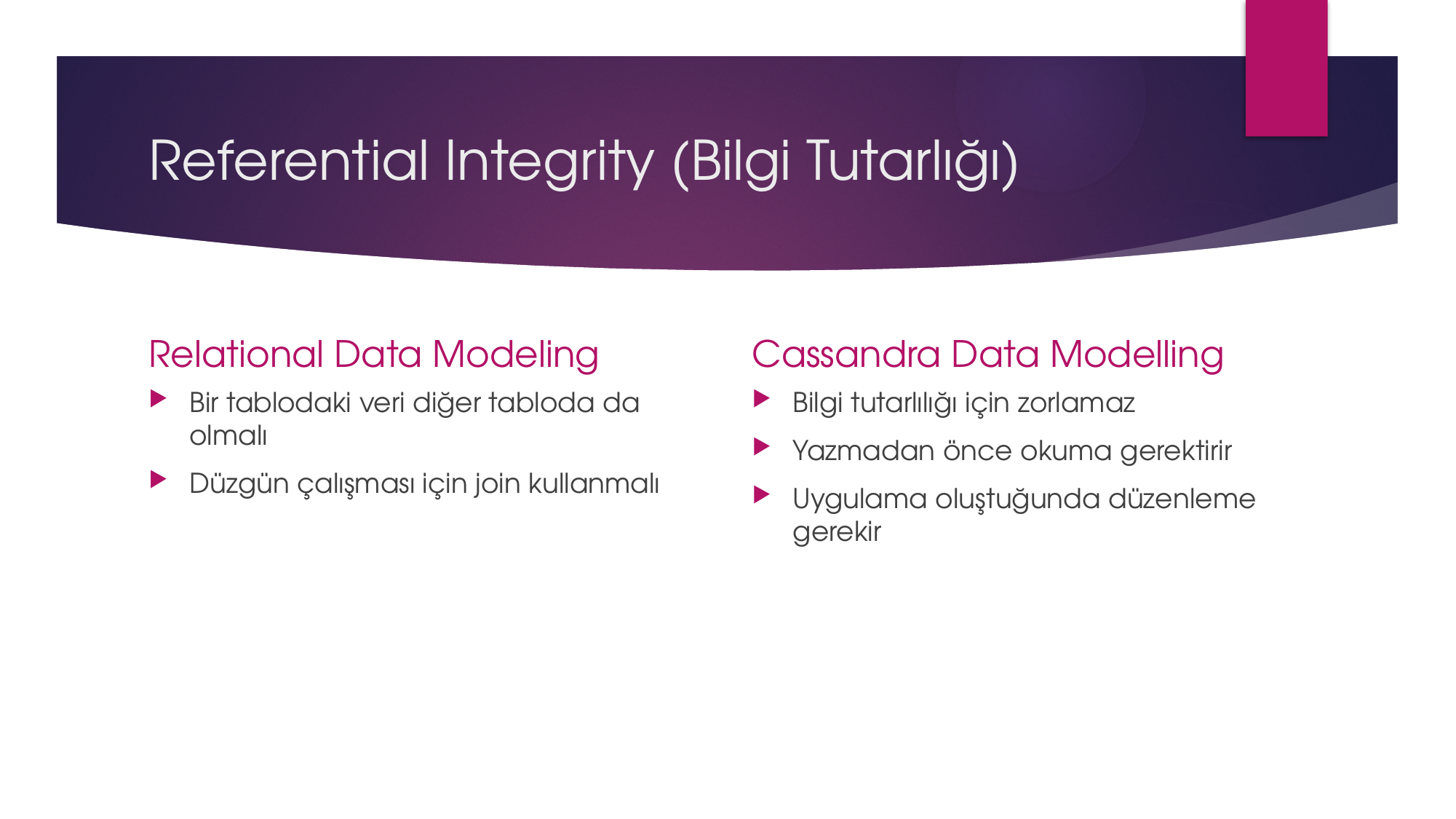

# Referential Integrity (Bilgi Tutarlığı)
Relational Data Modeling
Cassandra Data Modelling
Bir tablodaki veri diğer tabloda da olmalı
Düzgün çalışması için join kullanmalı
Bilgi tutarlılığı için zorlamaz
Yazmadan önce okuma gerektirir
Uygulama oluştuğunda düzenleme gerekir